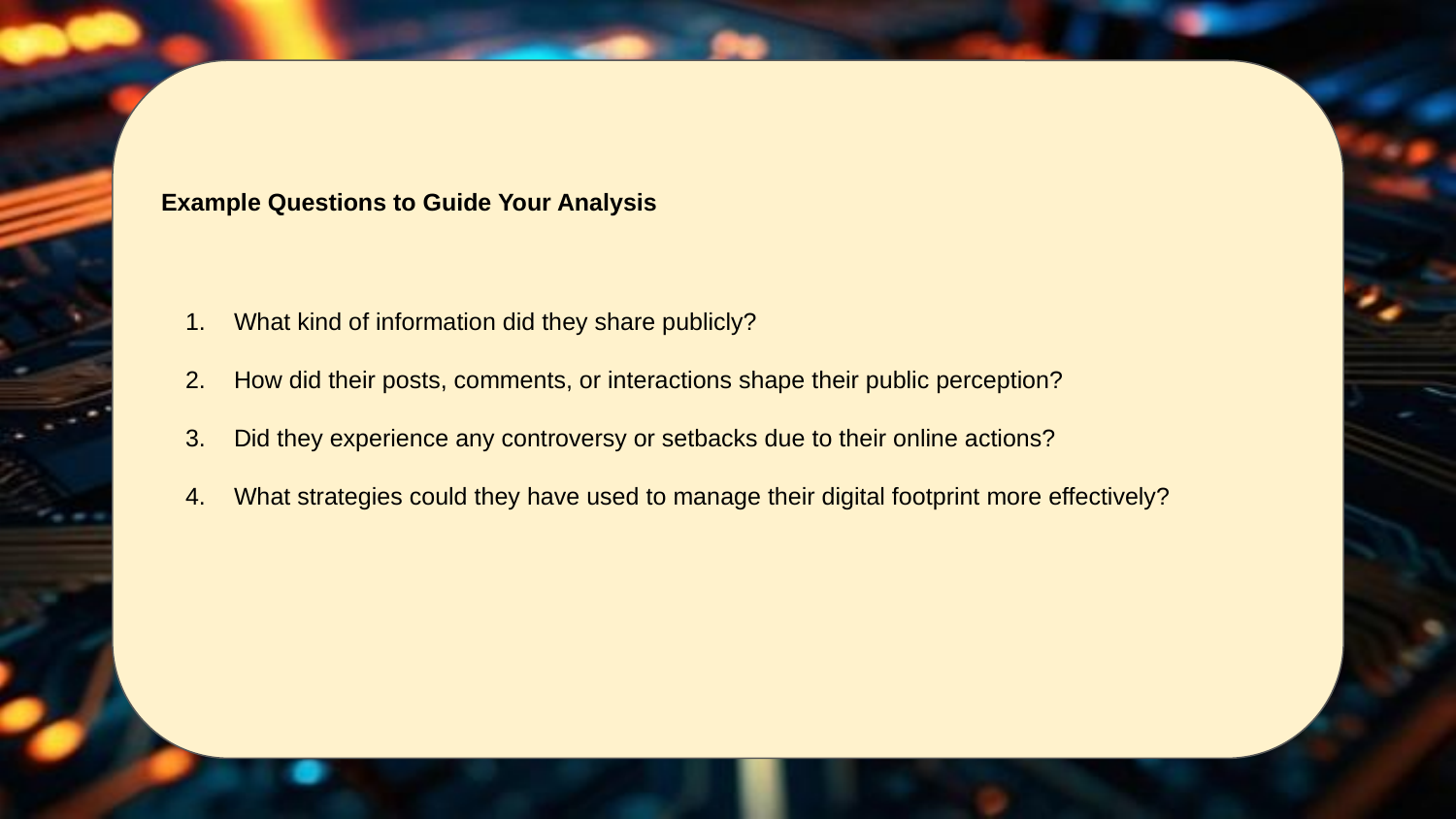

Example Questions to Guide Your Analysis

What kind of information did they share publicly?
How did their posts, comments, or interactions shape their public perception?
Did they experience any controversy or setbacks due to their online actions?
What strategies could they have used to manage their digital footprint more effectively?